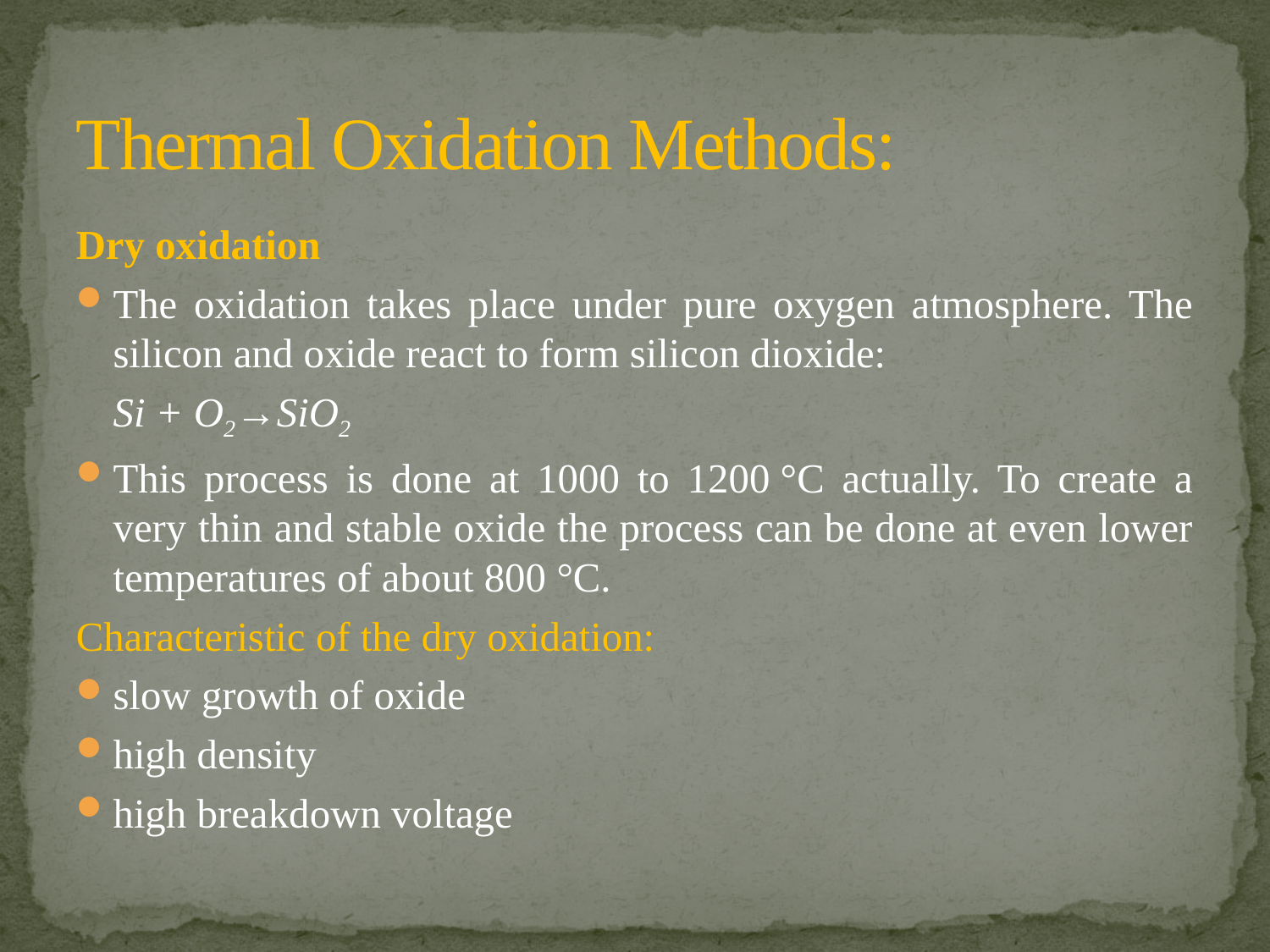

# Thermal Oxidation Methods:
Dry oxidation
The oxidation takes place under pure oxygen atmosphere. The silicon and oxide react to form silicon dioxide:
				Si + O2→SiO2
This process is done at 1000 to 1200 °C actually. To create a very thin and stable oxide the process can be done at even lower temperatures of about 800 °C.
Characteristic of the dry oxidation:
slow growth of oxide
high density
high breakdown voltage